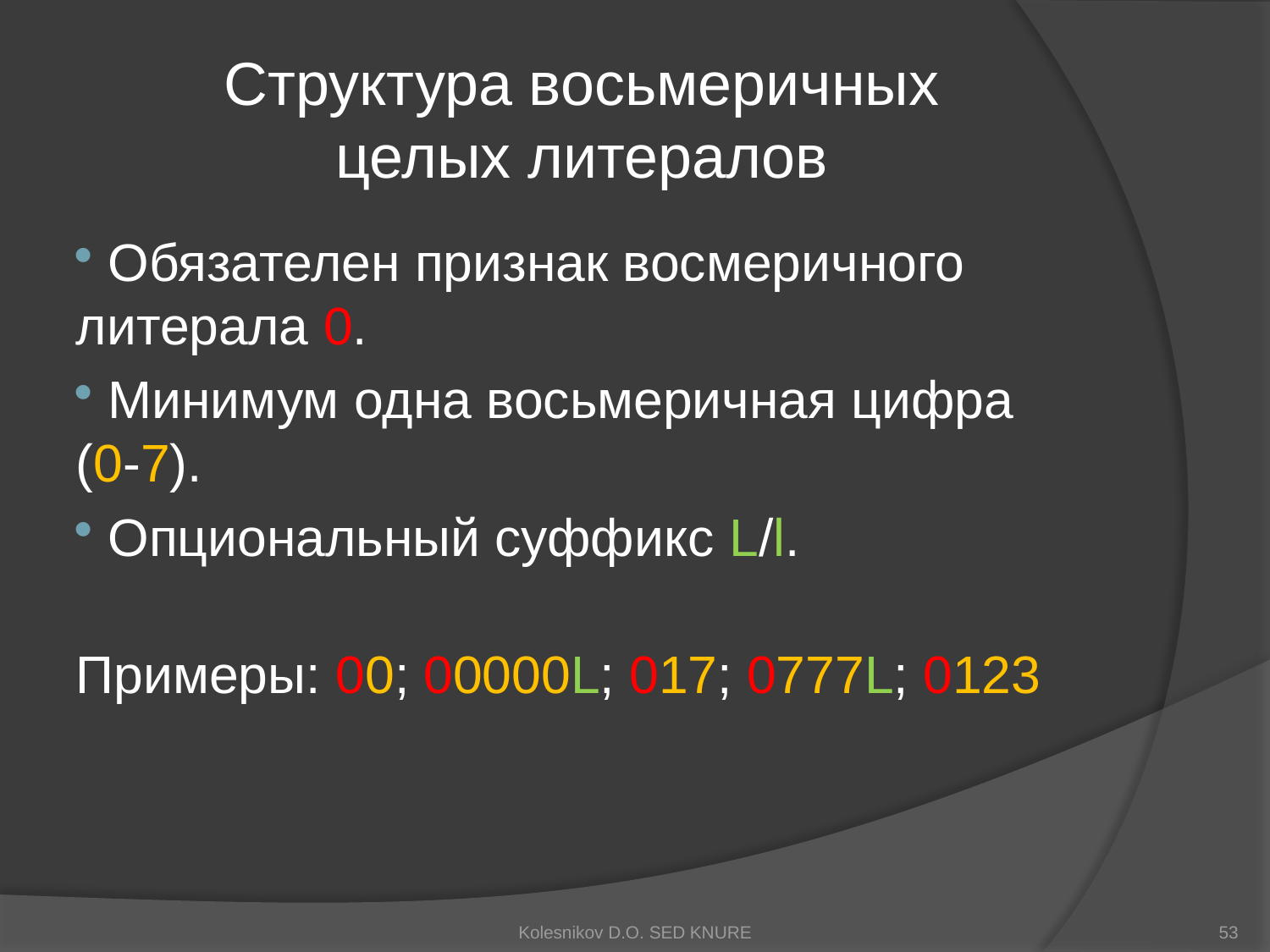

# Структура восьмеричных целых литералов
 Обязателен признак восмеричного литерала 0.
 Минимум одна восьмеричная цифра (0-7).
 Опциональный суффикс L/l.
Примеры: 00; 00000L; 017; 0777L; 0123
Kolesnikov D.O. SED KNURE
53